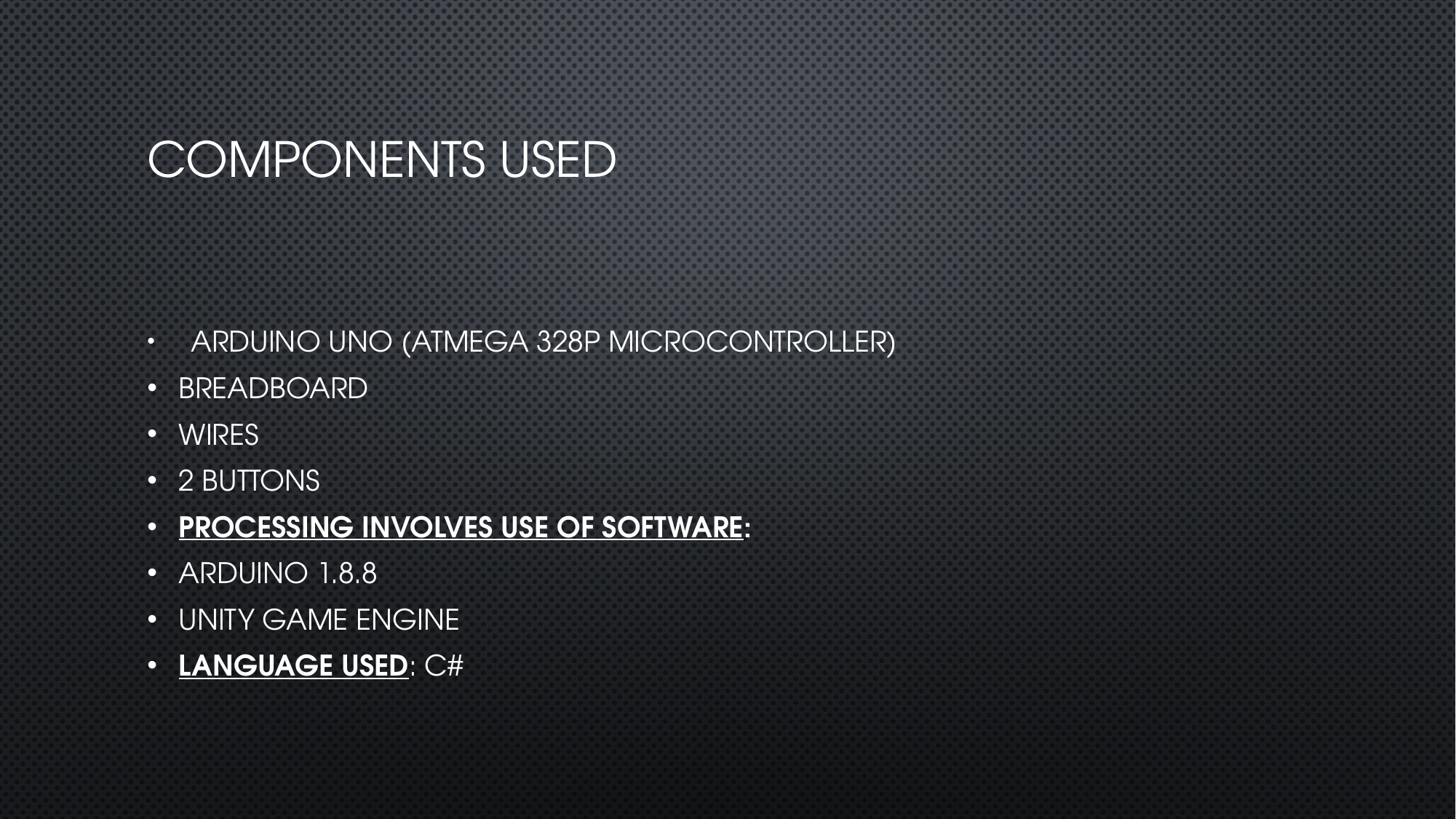

# Components used
  Arduino Uno (Atmega 328P microcontroller)
Breadboard
Wires
2 buttons
Processing involves use of software:
Arduino 1.8.8
Unity Game Engine
Language used: C#